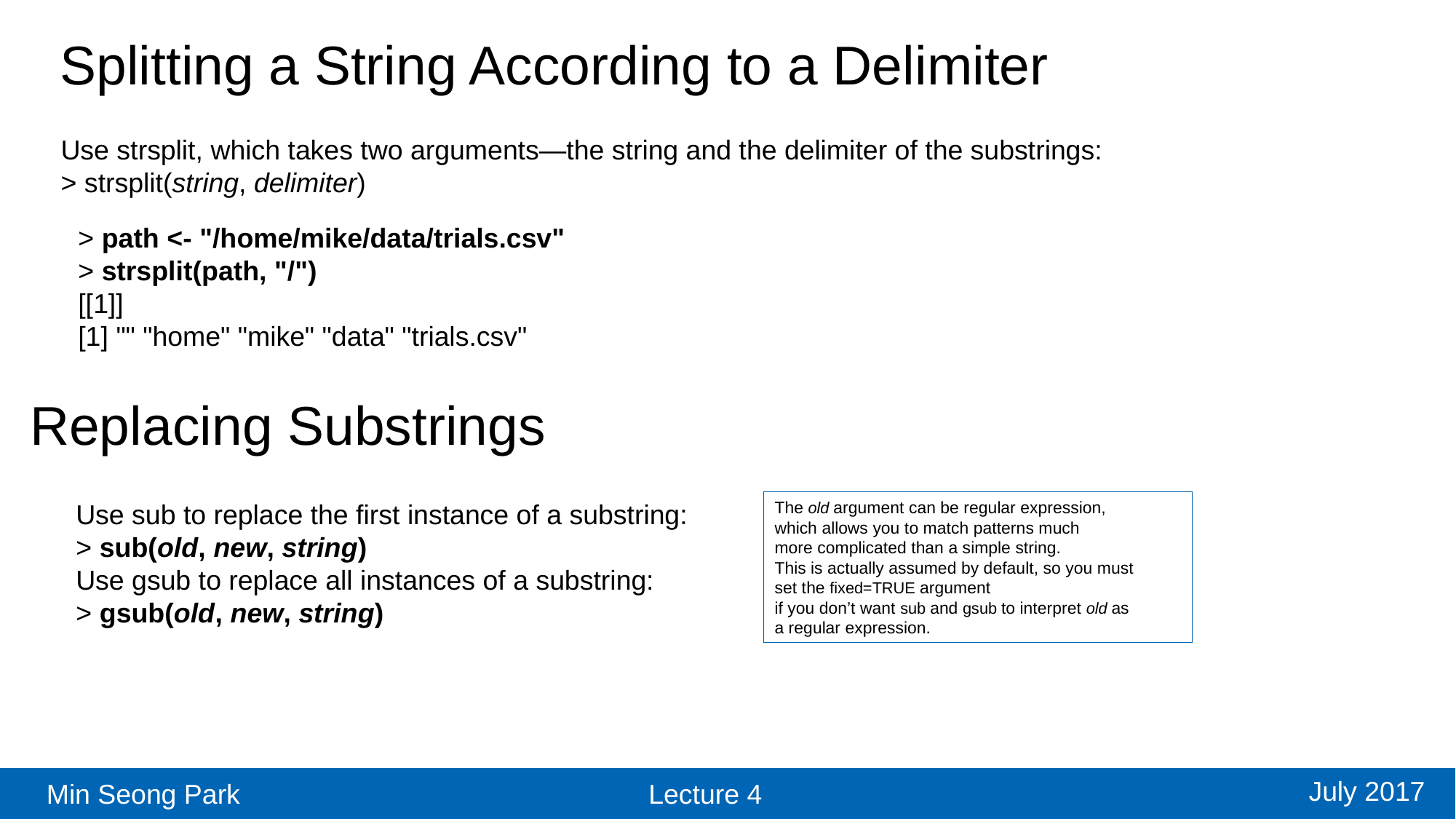

Splitting a String According to a Delimiter
Use strsplit, which takes two arguments—the string and the delimiter of the substrings:
> strsplit(string, delimiter)
> path <- "/home/mike/data/trials.csv"
> strsplit(path, "/")
[[1]]
[1] "" "home" "mike" "data" "trials.csv"
Replacing Substrings
Use sub to replace the first instance of a substring:
> sub(old, new, string)
Use gsub to replace all instances of a substring:
> gsub(old, new, string)
The old argument can be regular expression,
which allows you to match patterns much
more complicated than a simple string.
This is actually assumed by default, so you must
set the fixed=TRUE argument
if you don’t want sub and gsub to interpret old as
a regular expression.

July 2017
Min Seong Park
Lecture 4